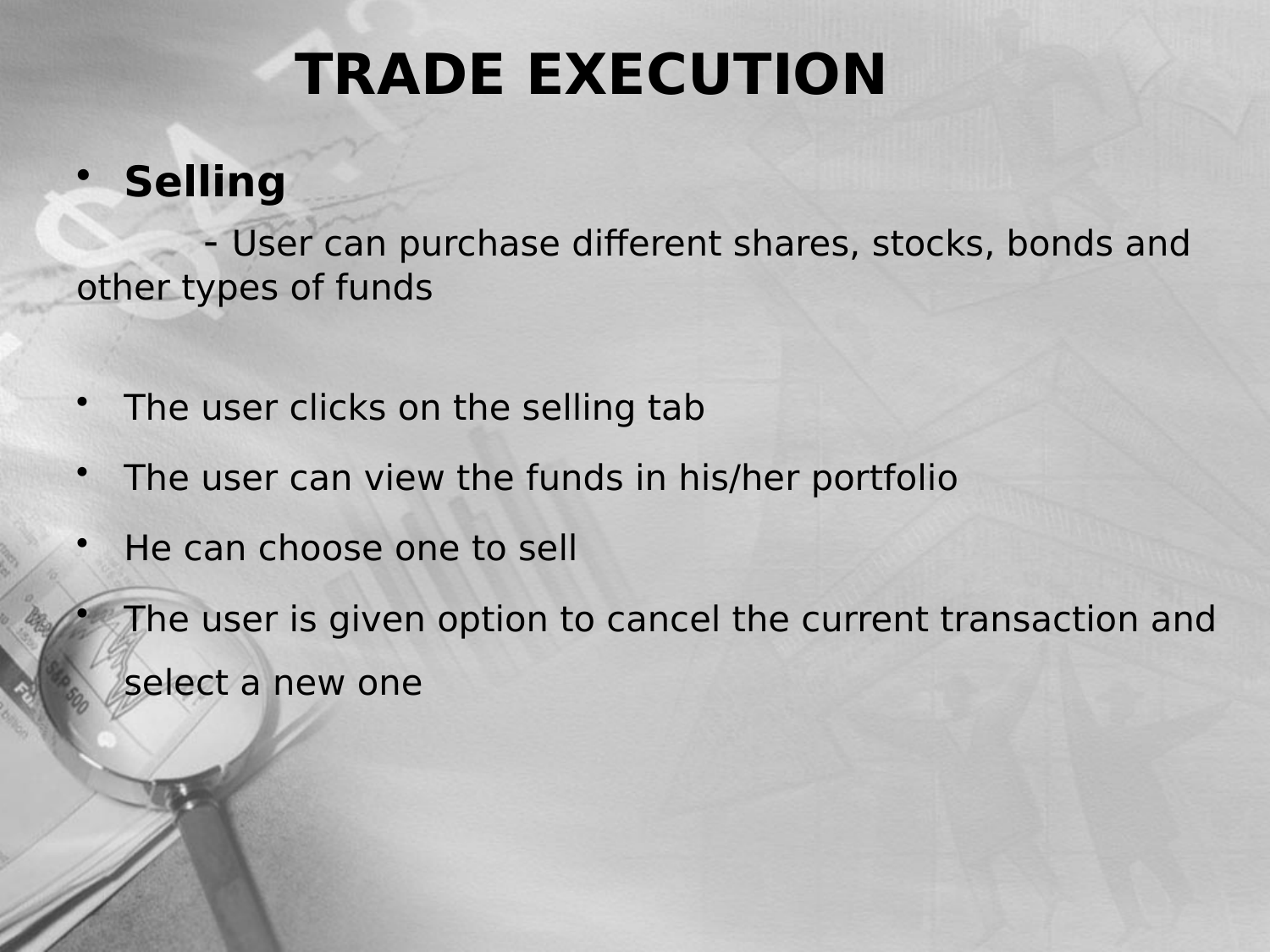

# TRADE EXECUTION
Selling
	- User can purchase different shares, stocks, bonds and other types of funds

The user clicks on the selling tab
The user can view the funds in his/her portfolio
He can choose one to sell
The user is given option to cancel the current transaction and select a new one